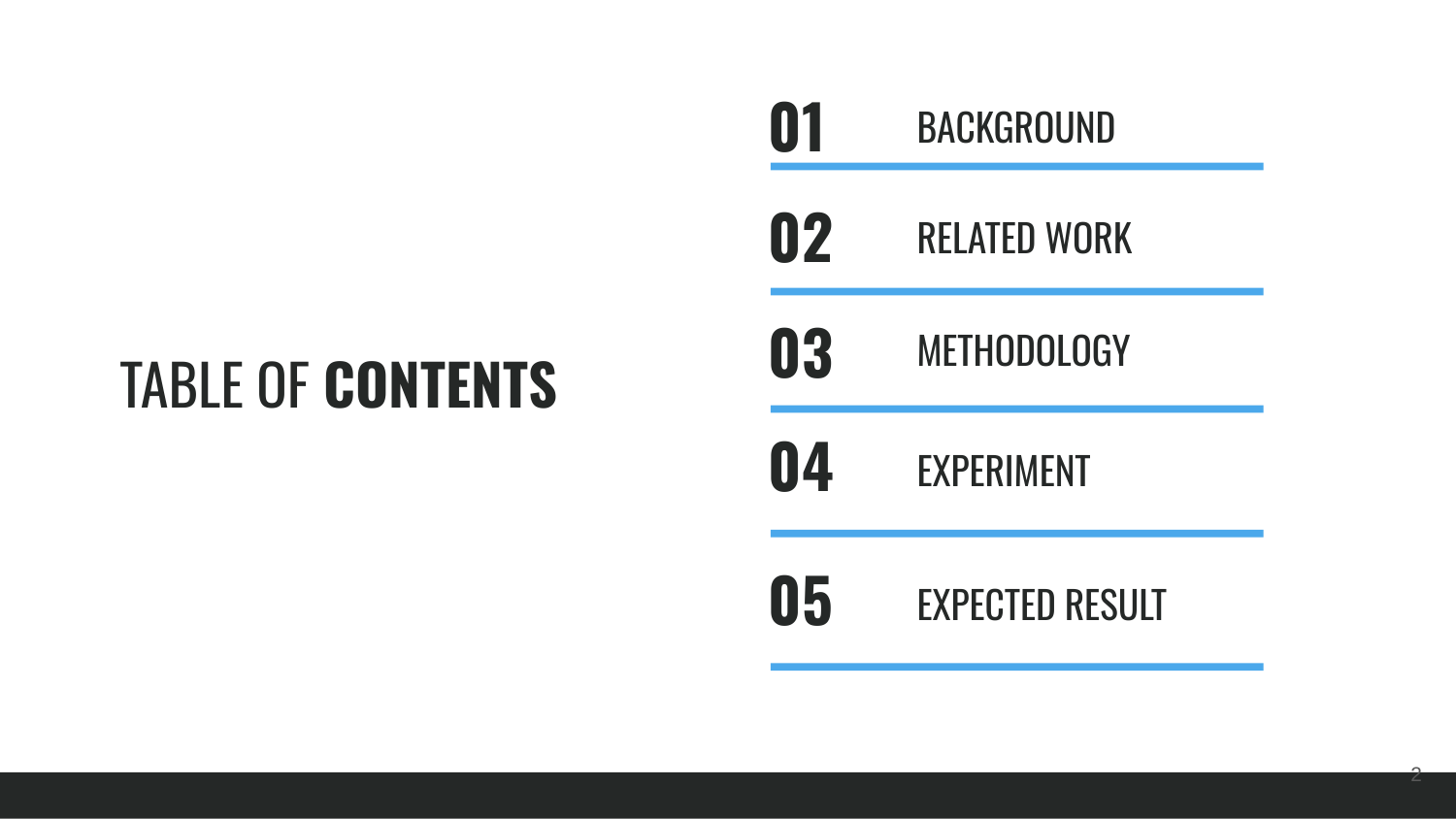

01
BACKGROUND

02
RELATED WORK

03
METHODOLOGY
TABLE OF CONTENTS

04
EXPERIMENT

05
EXPECTED RESULT

2